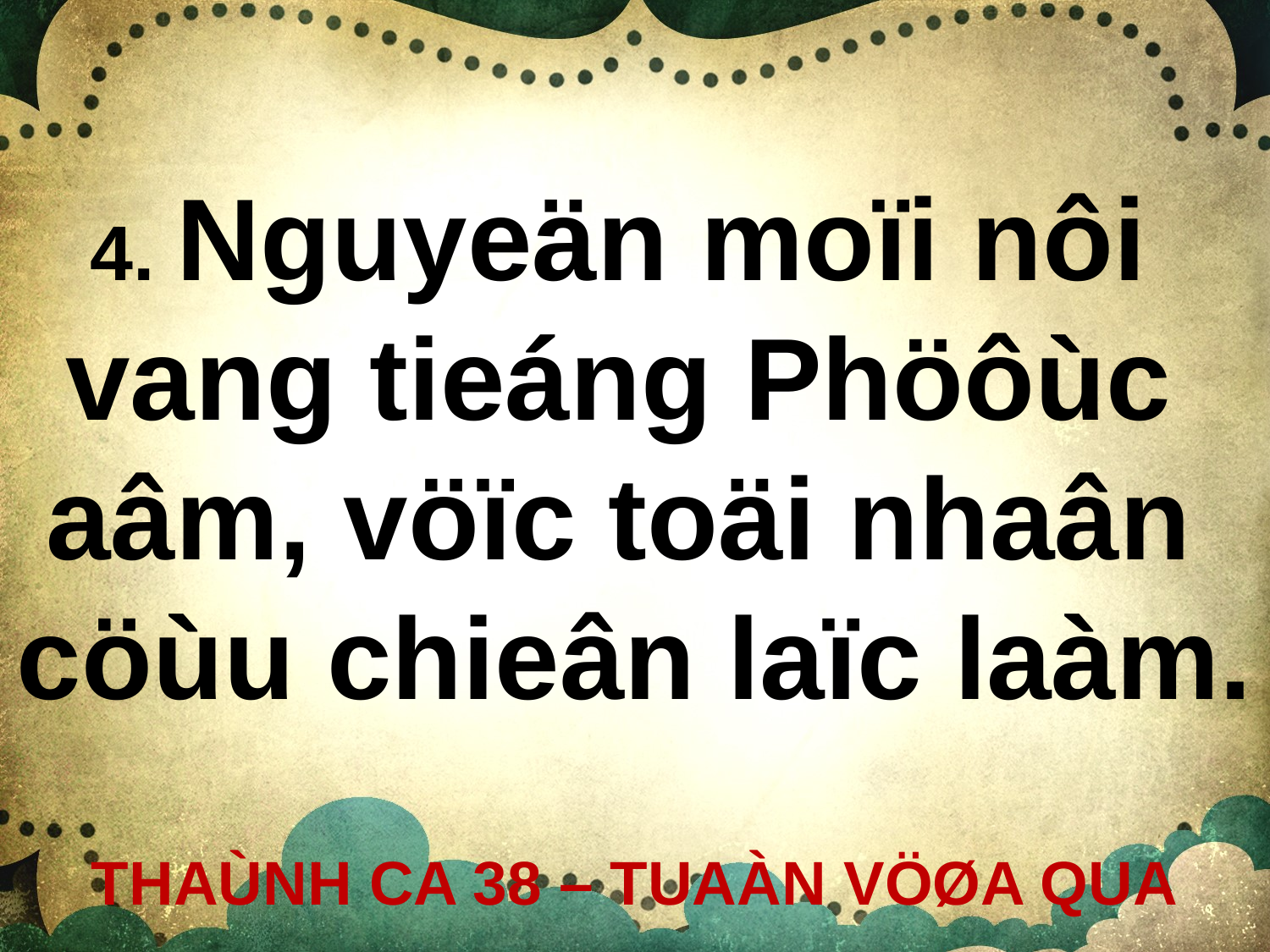

4. Nguyeän moïi nôi
vang tieáng Phöôùc
aâm, vöïc toäi nhaân
cöùu chieân laïc laàm.
THAÙNH CA 38 – TUAÀN VÖØA QUA